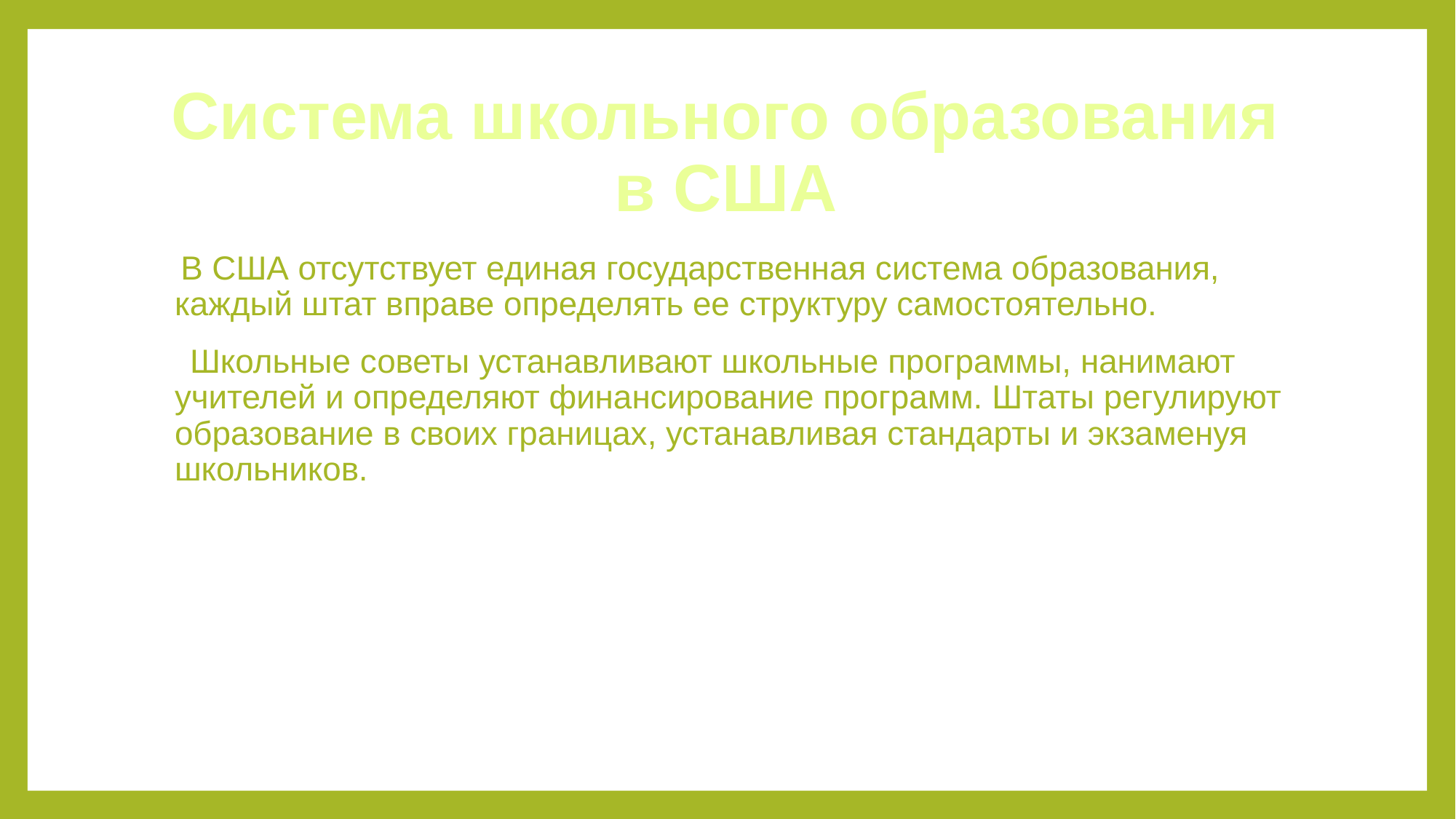

# Система школьного образования в США
   В США отсутствует единая государственная система образования, каждый штат вправе определять ее структуру самостоятельно.
    Школьные советы устанавливают школьные программы, нанимают учителей и определяют финансирование программ. Штаты регулируют образование в своих границах, устанавливая стандарты и экзаменуя школьников.